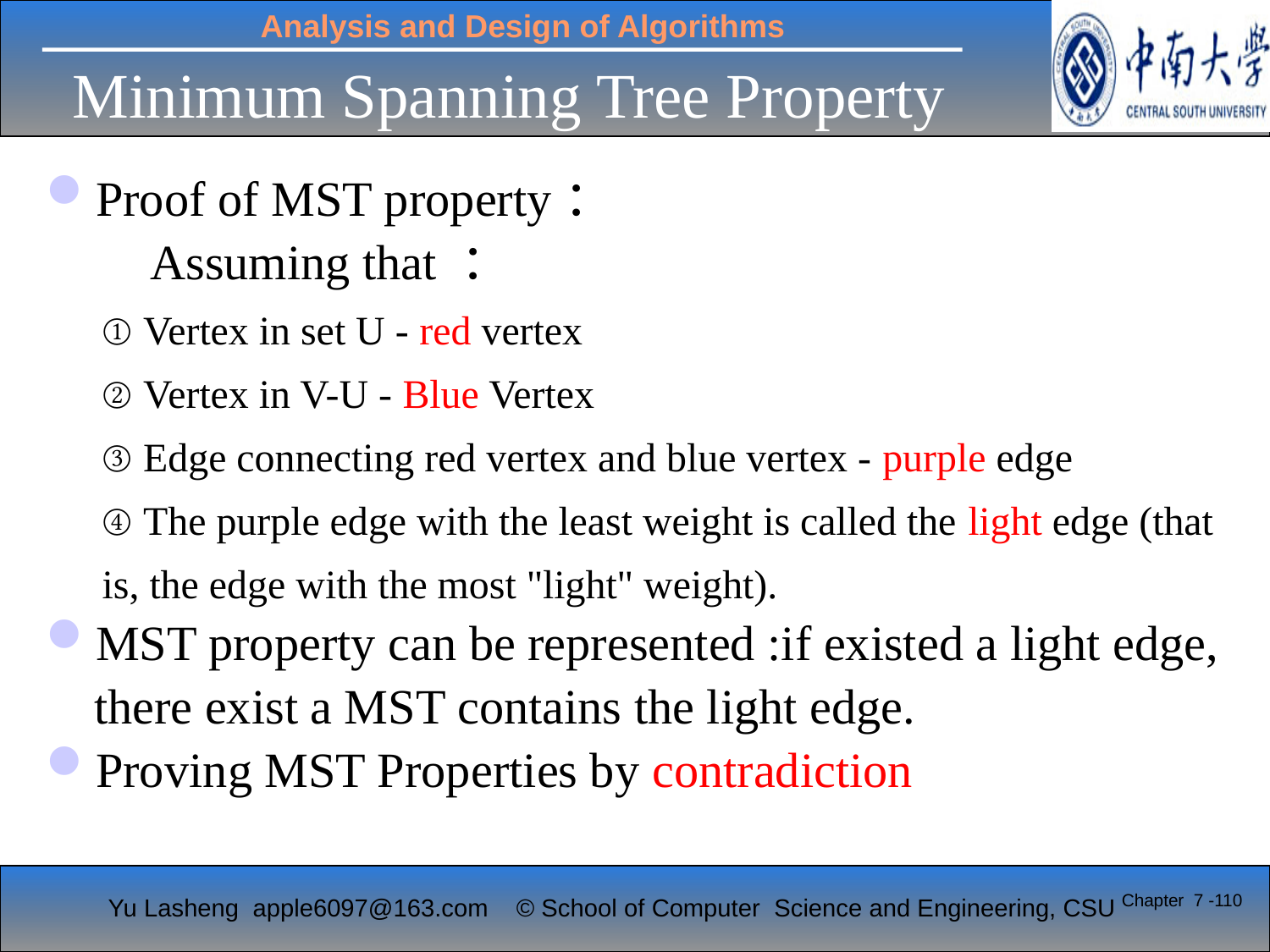

# Minimum Spanning Tree Property
Proof of MST property：
    Assuming that ：
① Vertex in set U - red vertex
② Vertex in V-U - Blue Vertex
③ Edge connecting red vertex and blue vertex - purple edge
④ The purple edge with the least weight is called the light edge (that is, the edge with the most "light" weight).
MST property can be represented :if existed a light edge, there exist a MST contains the light edge.
Proving MST Properties by contradiction
Chapter  7 -110